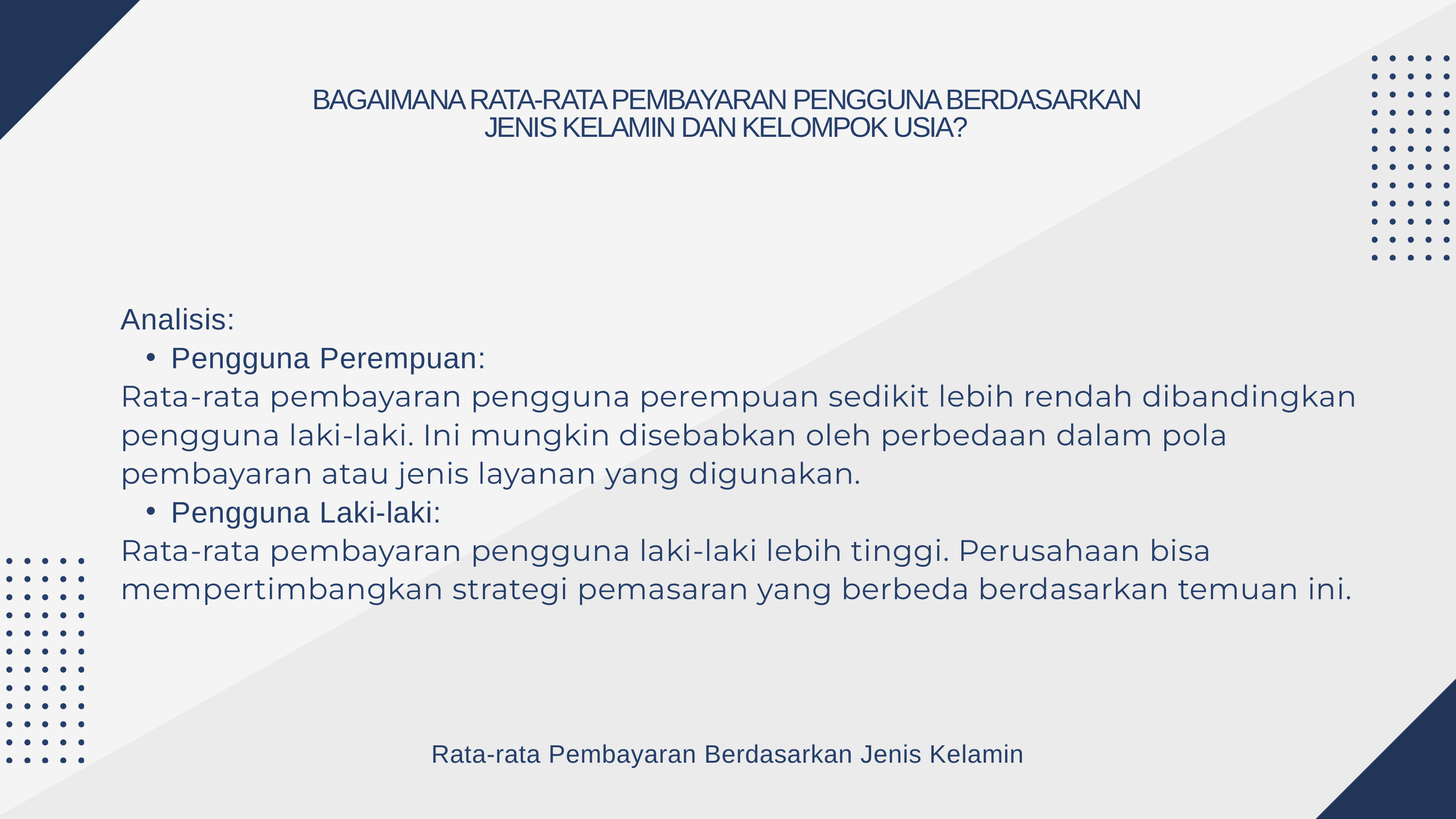

BAGAIMANA RATA-RATA PEMBAYARAN PENGGUNA BERDASARKAN JENIS KELAMIN DAN KELOMPOK USIA?
Analisis:
Pengguna Perempuan:
Rata-rata pembayaran pengguna perempuan sedikit lebih rendah dibandingkan pengguna laki-laki. Ini mungkin disebabkan oleh perbedaan dalam pola pembayaran atau jenis layanan yang digunakan.
Pengguna Laki-laki:
Rata-rata pembayaran pengguna laki-laki lebih tinggi. Perusahaan bisa mempertimbangkan strategi pemasaran yang berbeda berdasarkan temuan ini.

Rata-rata Pembayaran Berdasarkan Jenis Kelamin